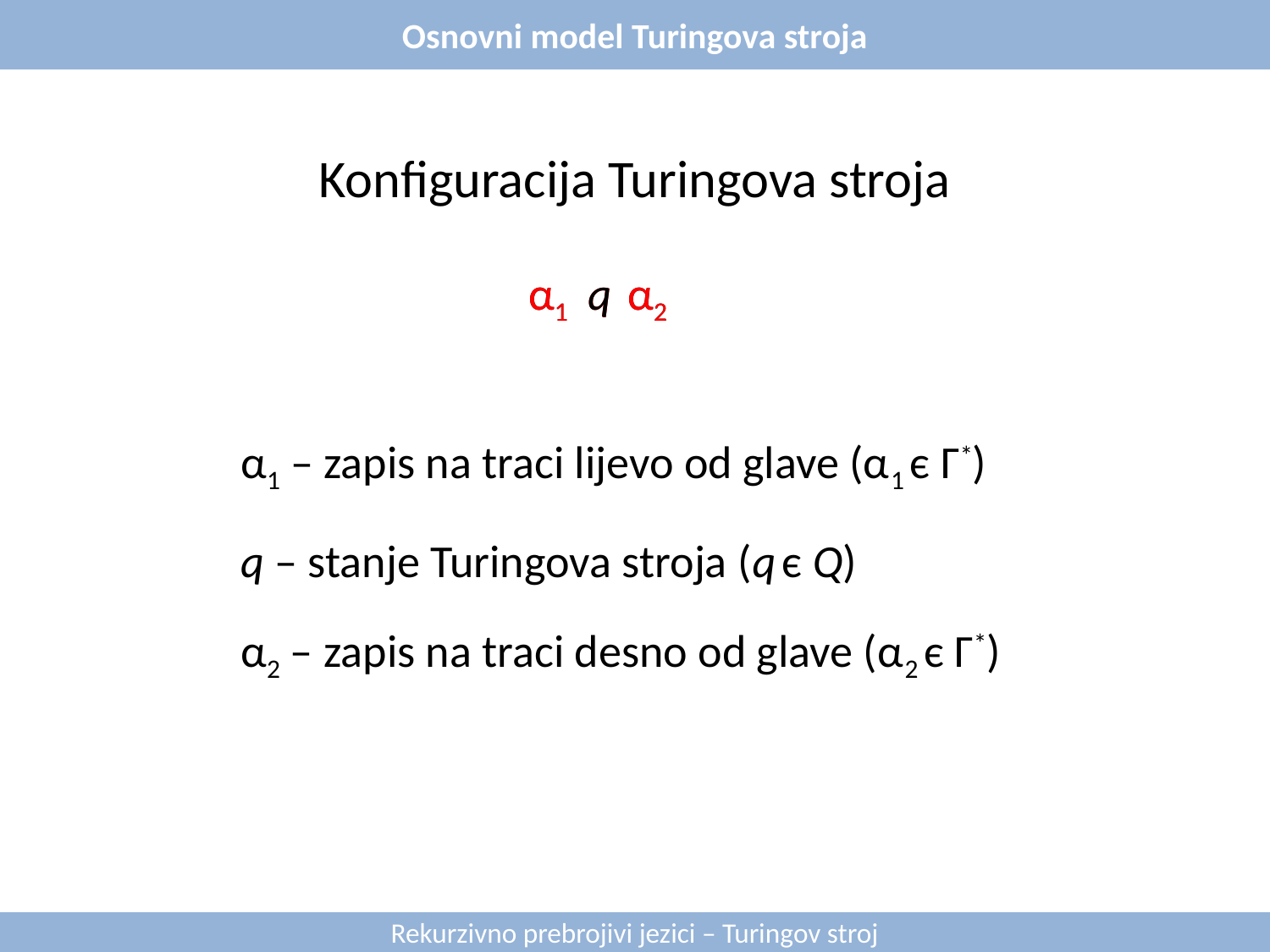

Osnovni model Turingova stroja
Konfiguracija Turingova stroja
α1
α1
q
q
α2
α2
α1 – zapis na traci lijevo od glave (α1 є Γ*)
q – stanje Turingova stroja (q є Q)
α2 – zapis na traci desno od glave (α2 є Γ*)
Rekurzivno prebrojivi jezici – Turingov stroj